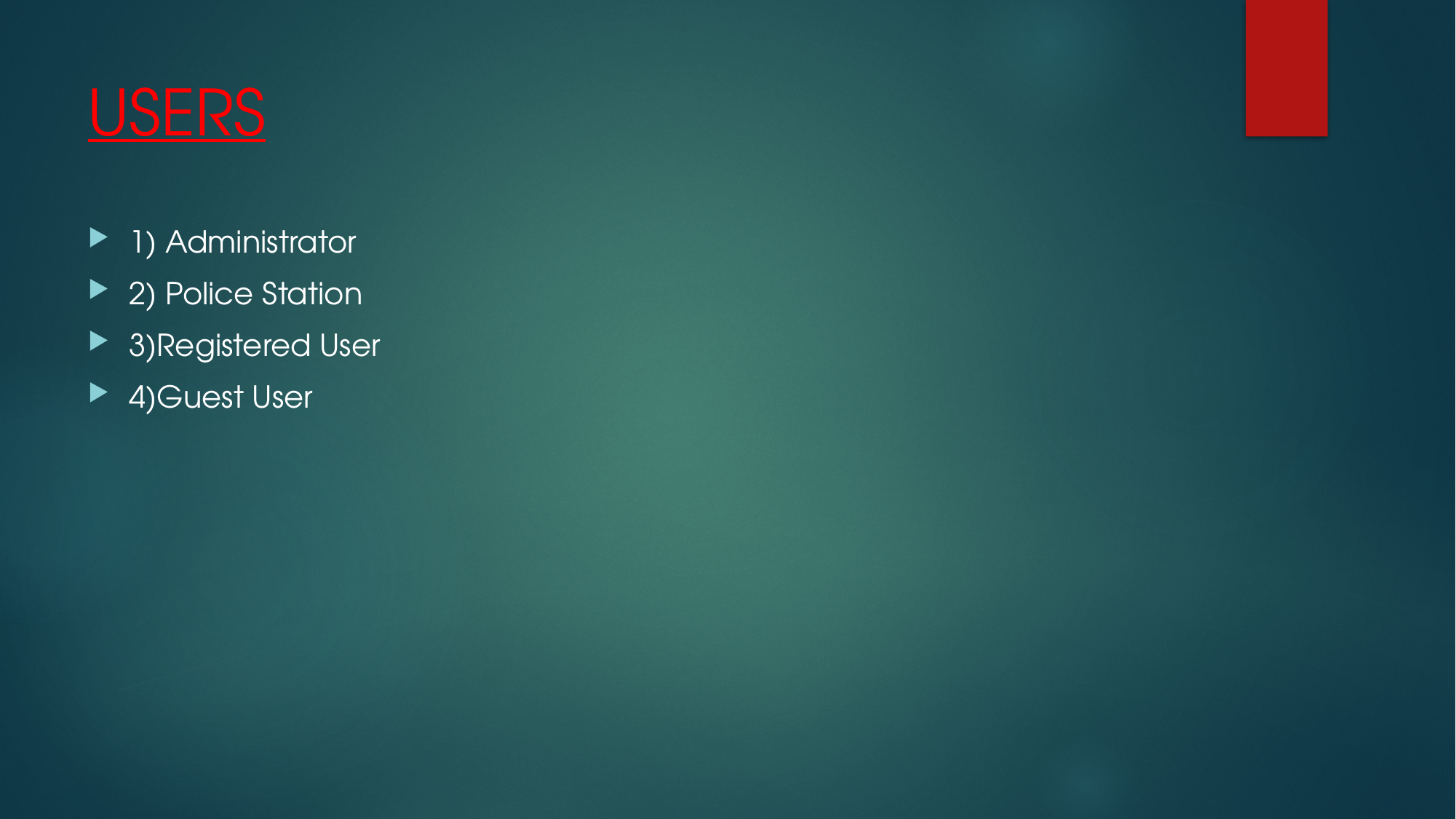

# USERS
1) Administrator
2) Police Station
3)Registered User
4)Guest User